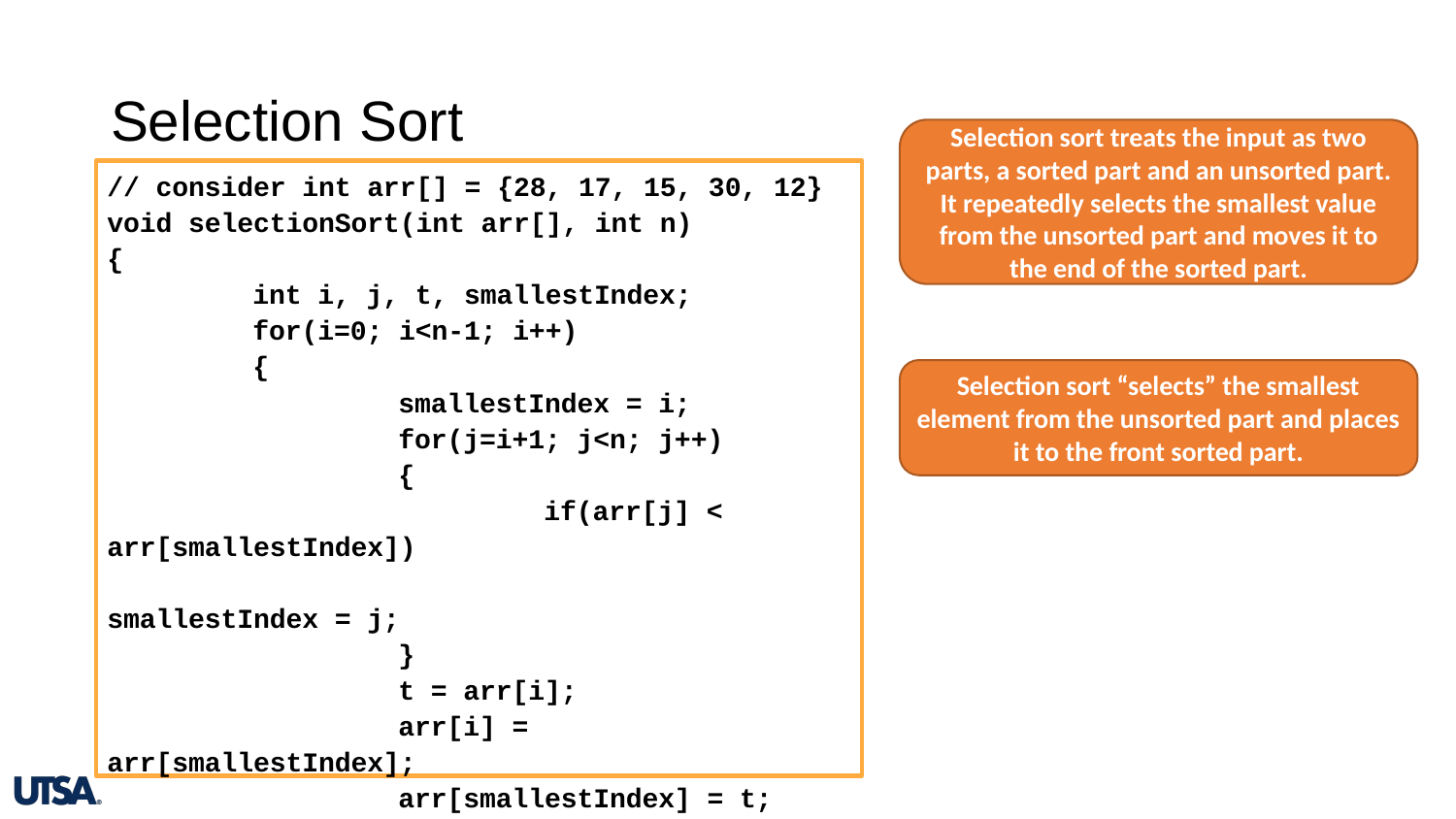

# Selection Sort
Selection sort treats the input as two parts, a sorted part and an unsorted part. It repeatedly selects the smallest value from the unsorted part and moves it to the end of the sorted part.
// consider int arr[] = {28, 17, 15, 30, 12}
void selectionSort(int arr[], int n)
{
	int i, j, t, smallestIndex;
	for(i=0; i<n-1; i++)
	{
		smallestIndex = i;
		for(j=i+1; j<n; j++)
		{
			if(arr[j] < arr[smallestIndex])
				 smallestIndex = j;
		}
		t = arr[i];
		arr[i] = arr[smallestIndex];
		arr[smallestIndex] = t;
	}
}
Selection sort “selects” the smallest element from the unsorted part and places it to the front sorted part.